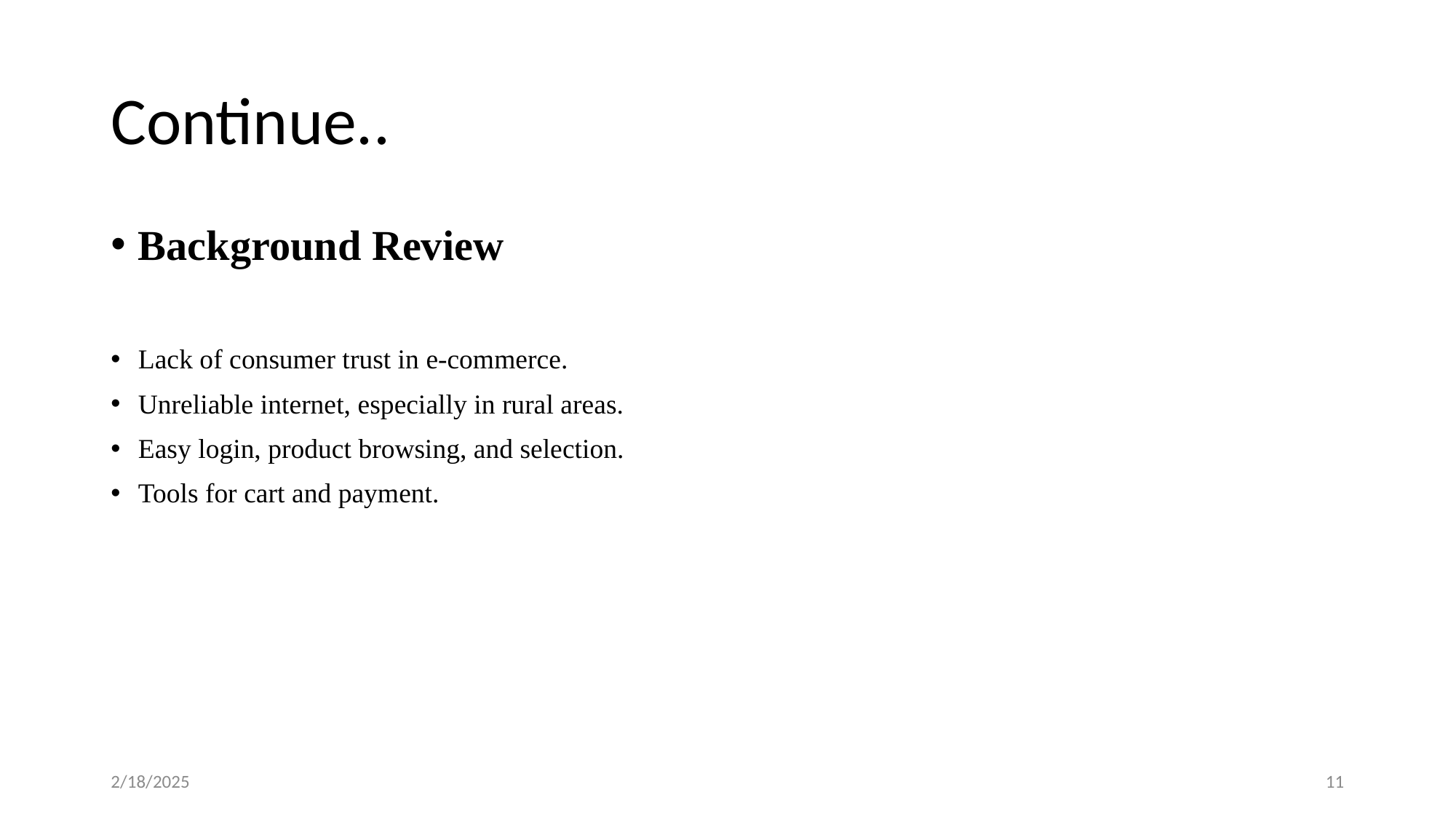

# Continue..
Background Review

Lack of consumer trust in e-commerce.
Unreliable internet, especially in rural areas.
Easy login, product browsing, and selection.
Tools for cart and payment.

2/18/2025
11